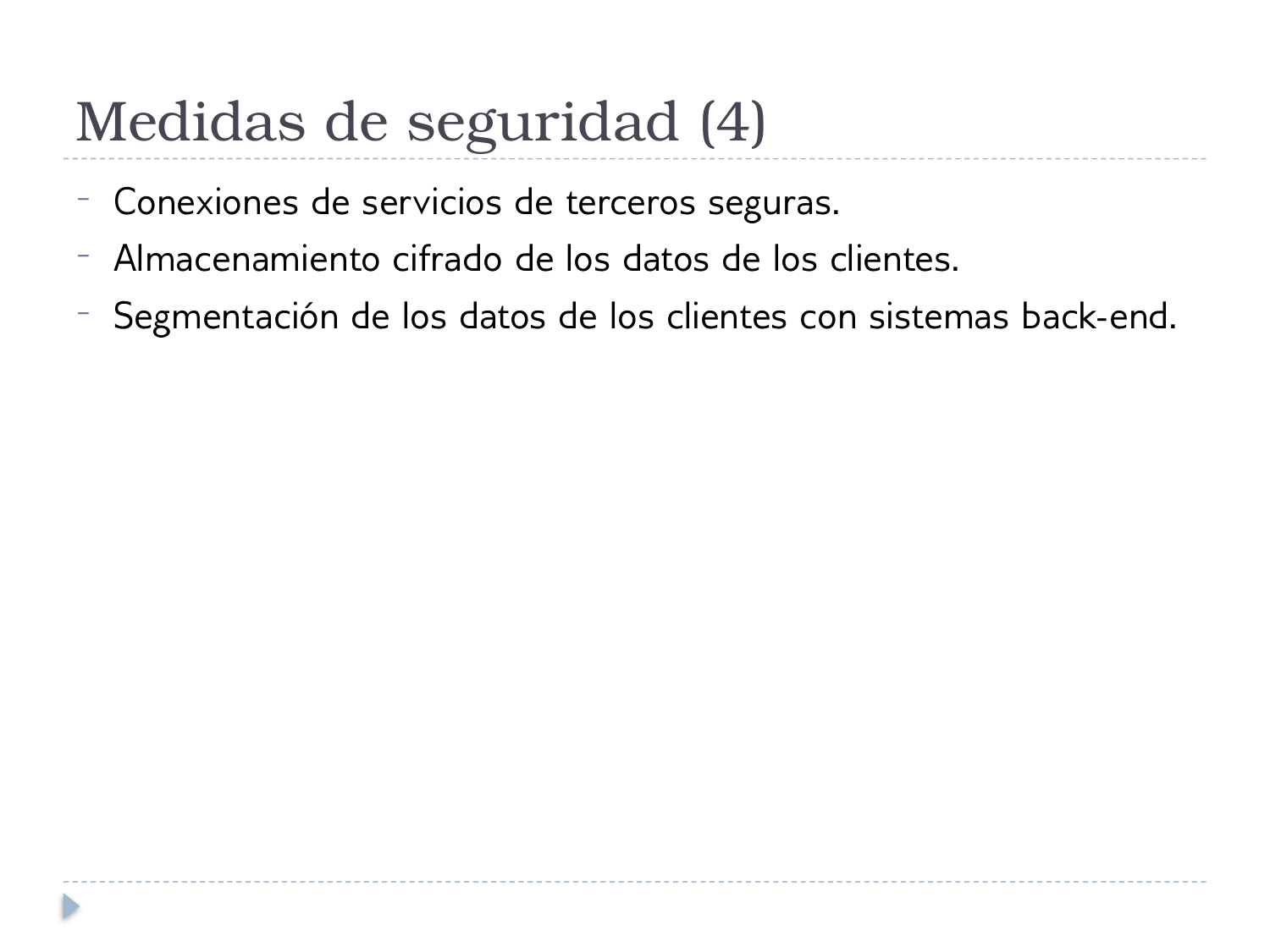

# Medidas de seguridad (4)
Conexiones de servicios de terceros seguras.
Almacenamiento cifrado de los datos de los clientes.
Segmentación de los datos de los clientes con sistemas back-end.